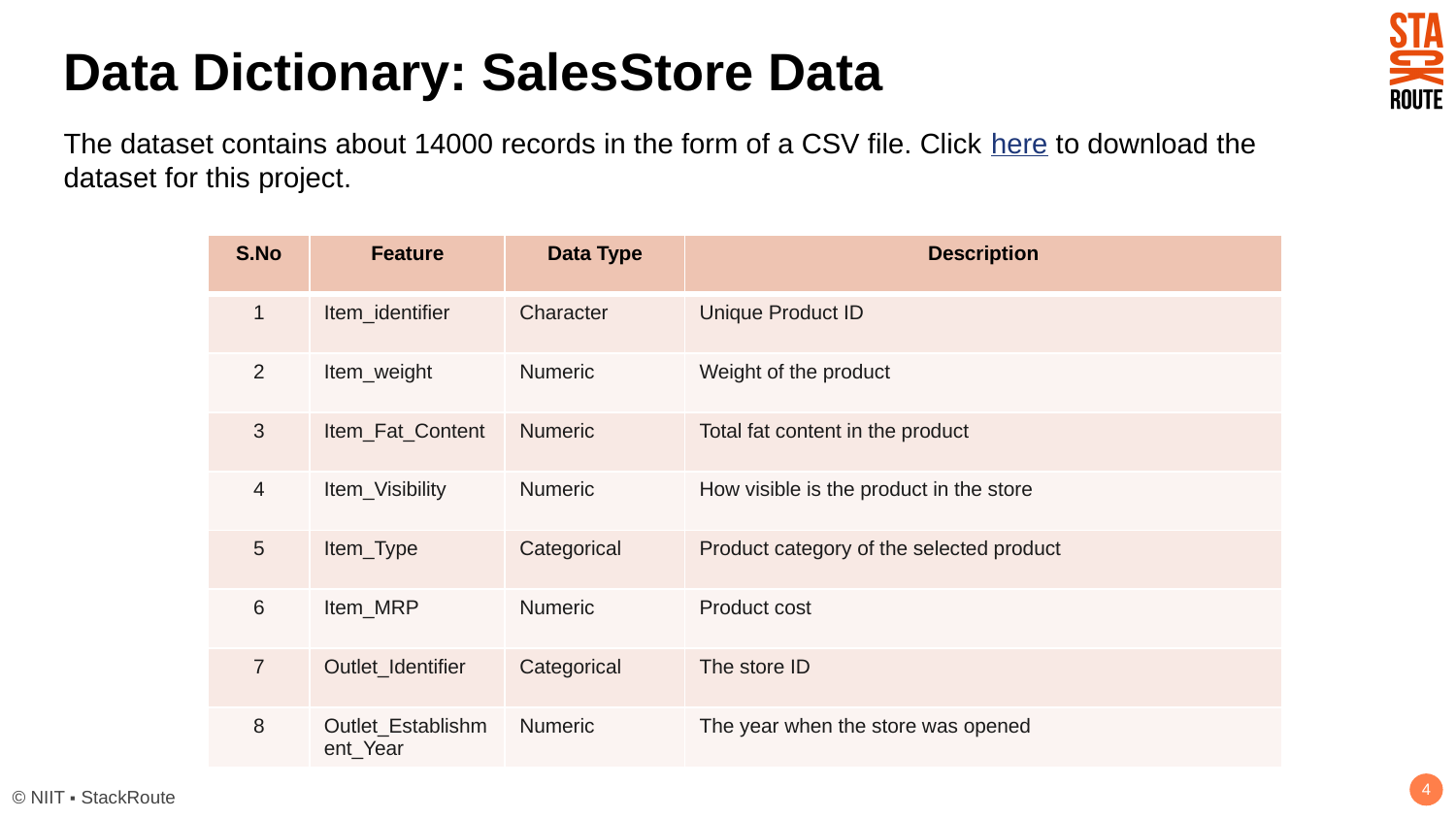

# Data Dictionary: SalesStore Data
The dataset contains about 14000 records in the form of a CSV file. Click here to download the dataset for this project.
| S.No | Feature | Data Type | Description |
| --- | --- | --- | --- |
| 1 | Item\_identifier | Character | Unique Product ID |
| 2 | Item\_weight | Numeric | Weight of the product |
| 3 | Item\_Fat\_Content | Numeric | Total fat content in the product |
| 4 | Item\_Visibility | Numeric | How visible is the product in the store |
| 5 | Item\_Type | Categorical | Product category of the selected product |
| 6 | Item\_MRP | Numeric | Product cost |
| 7 | Outlet\_Identifier | Categorical | The store ID |
| 8 | Outlet\_Establishment\_Year | Numeric | The year when the store was opened |